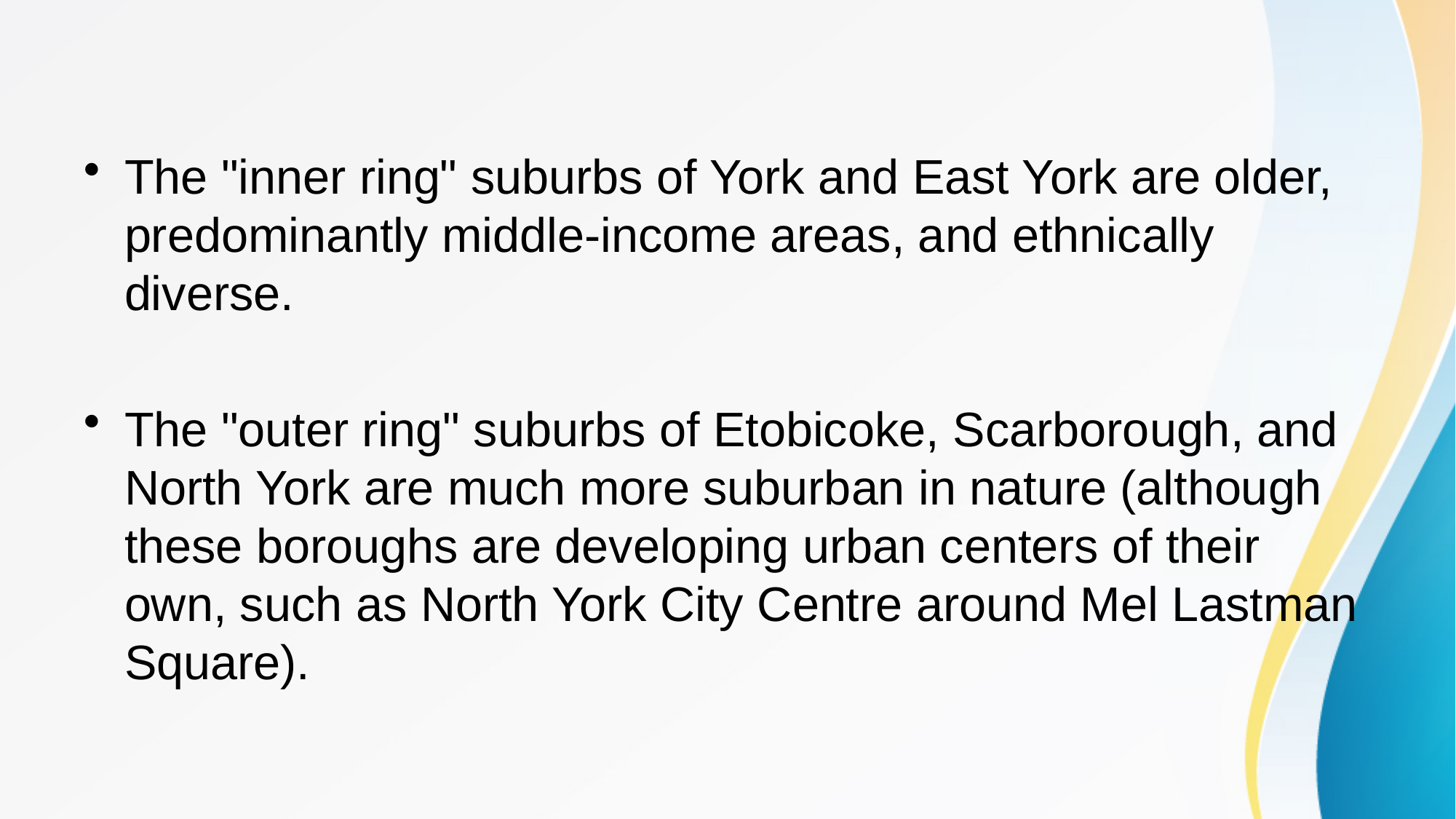

The "inner ring" suburbs of York and East York are older, predominantly middle-income areas, and ethnically diverse.

The "outer ring" suburbs of Etobicoke, Scarborough, and North York are much more suburban in nature (although these boroughs are developing urban centers of their own, such as North York City Centre around Mel Lastman Square).